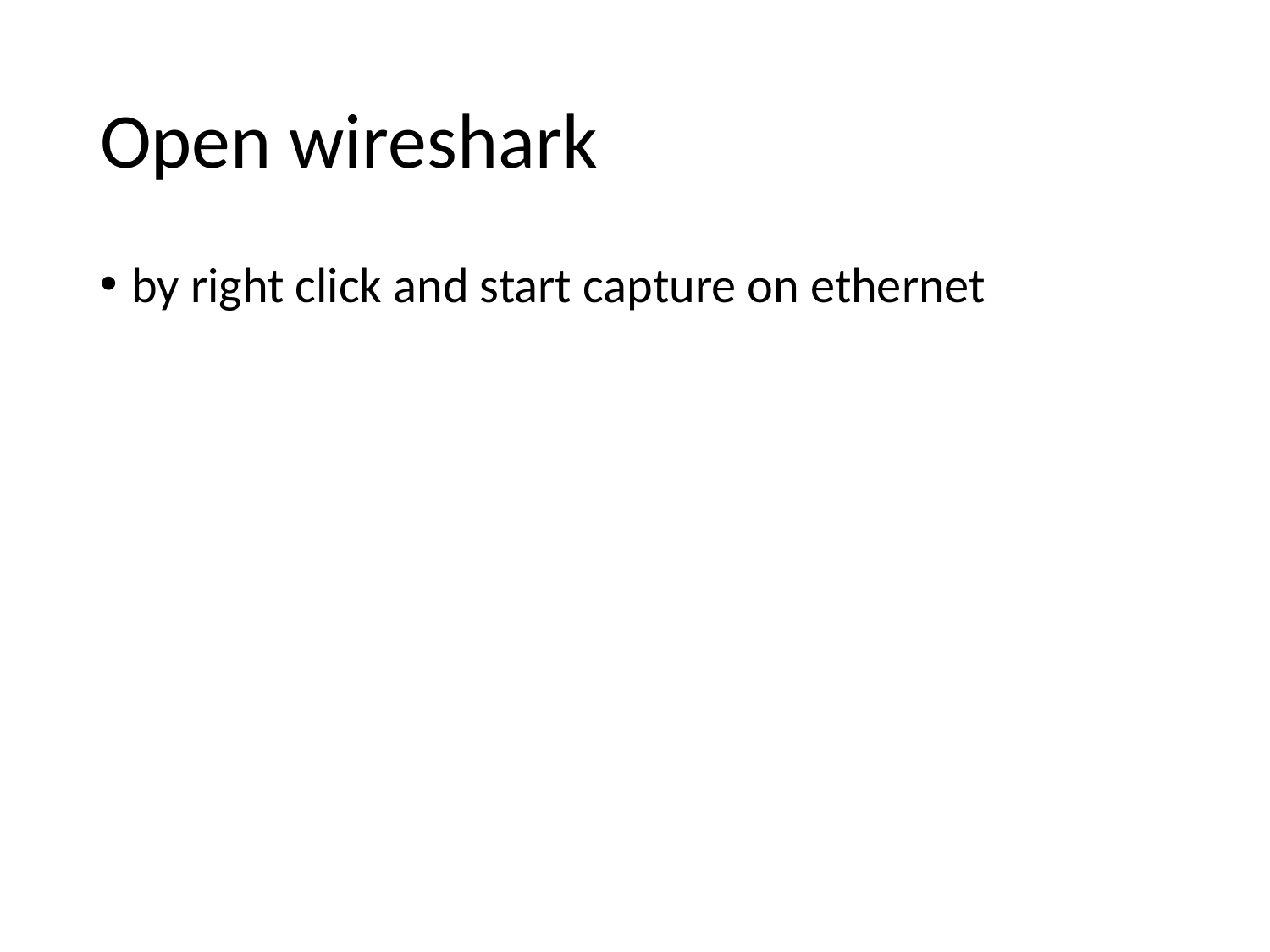

# Open wireshark
by right click and start capture on ethernet